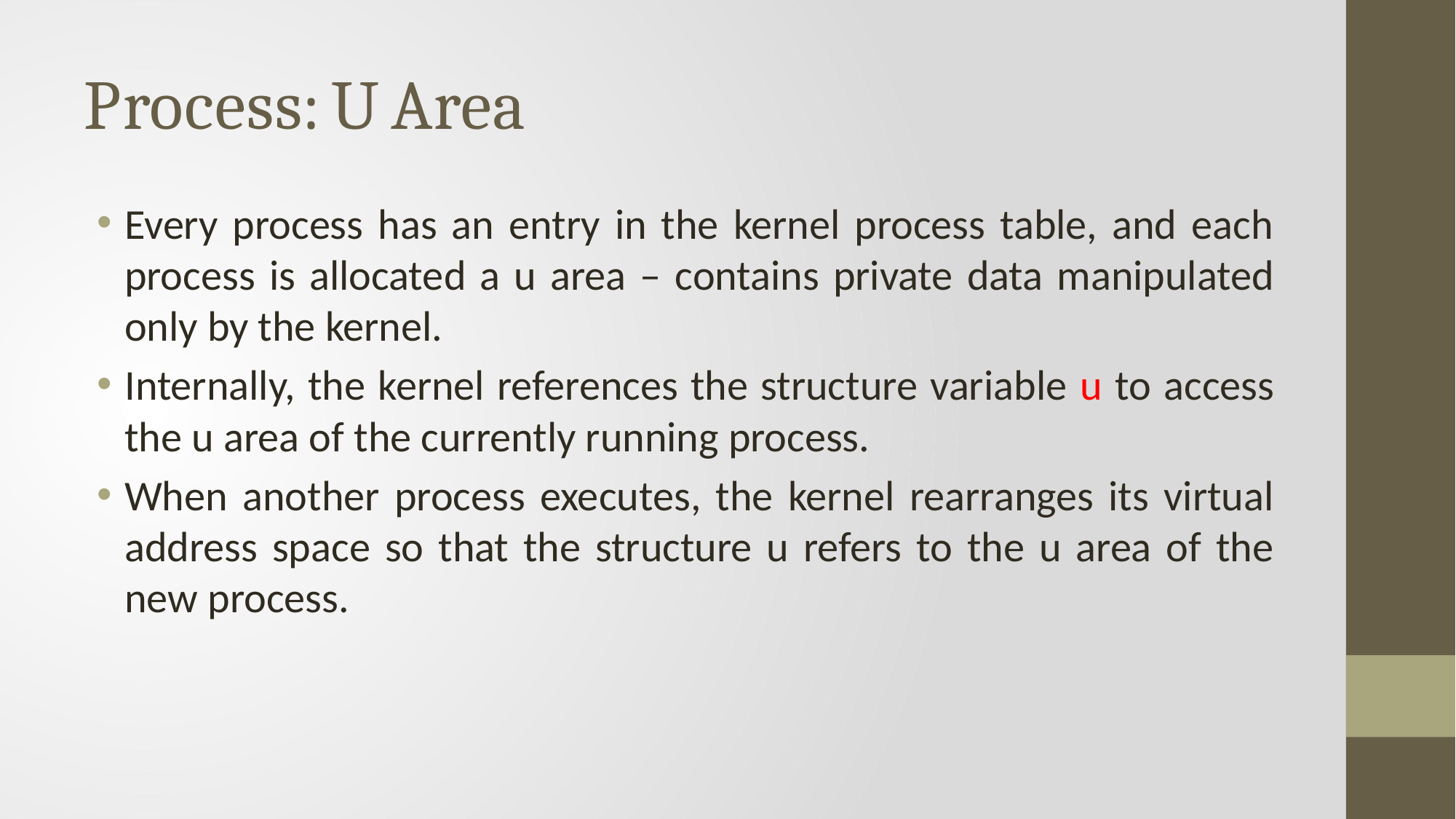

# Process: U Area
Every process has an entry in the kernel process table, and each process is allocated a u area – contains private data manipulated only by the kernel.
Internally, the kernel references the structure variable u to access the u area of the currently running process.
When another process executes, the kernel rearranges its virtual address space so that the structure u refers to the u area of the new process.